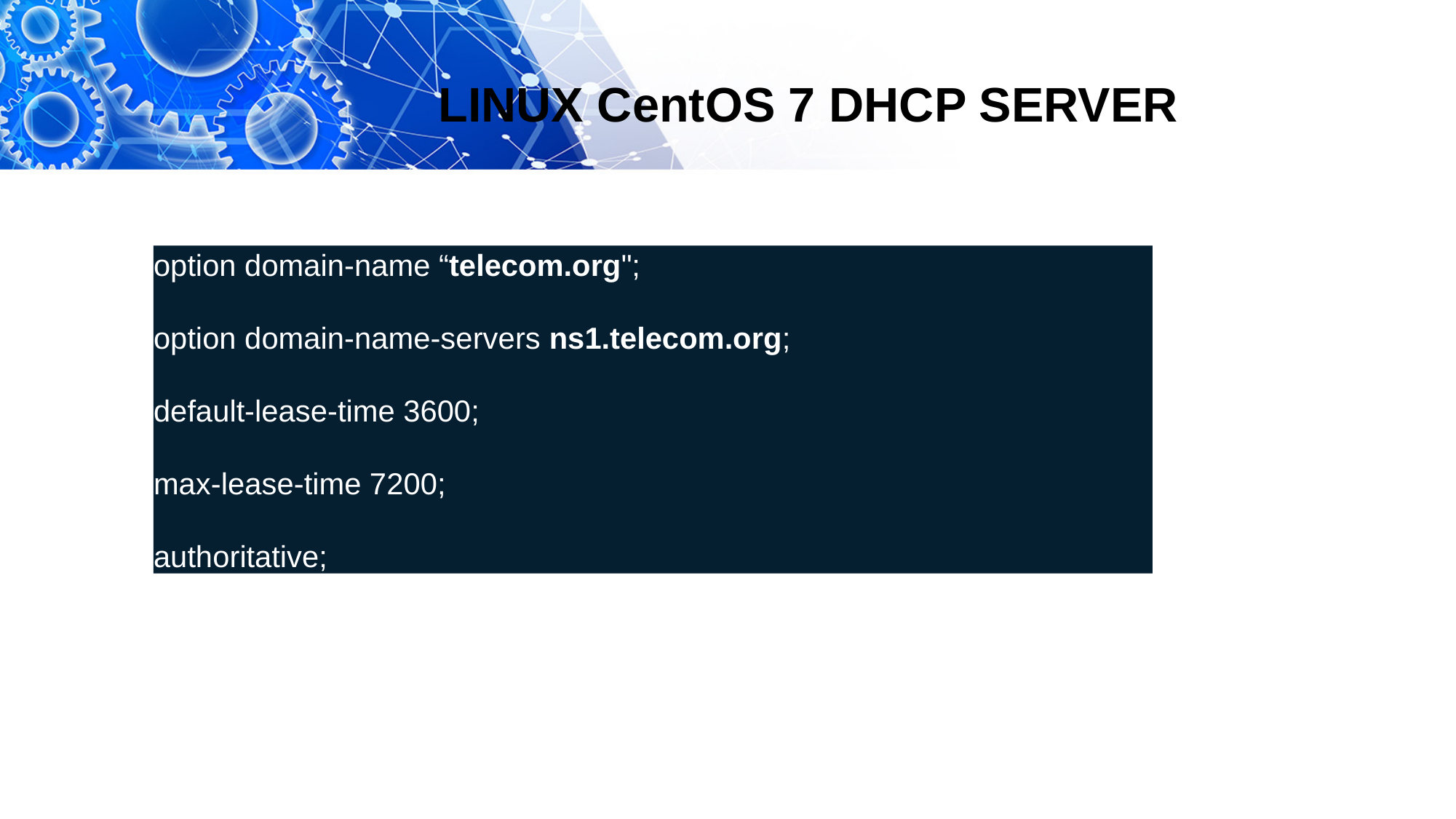

LINUX CentOS 7 DHCP SERVER
option domain-name “telecom.org";

option domain-name-servers ns1.telecom.org;

default-lease-time 3600;

max-lease-time 7200;

authoritative;